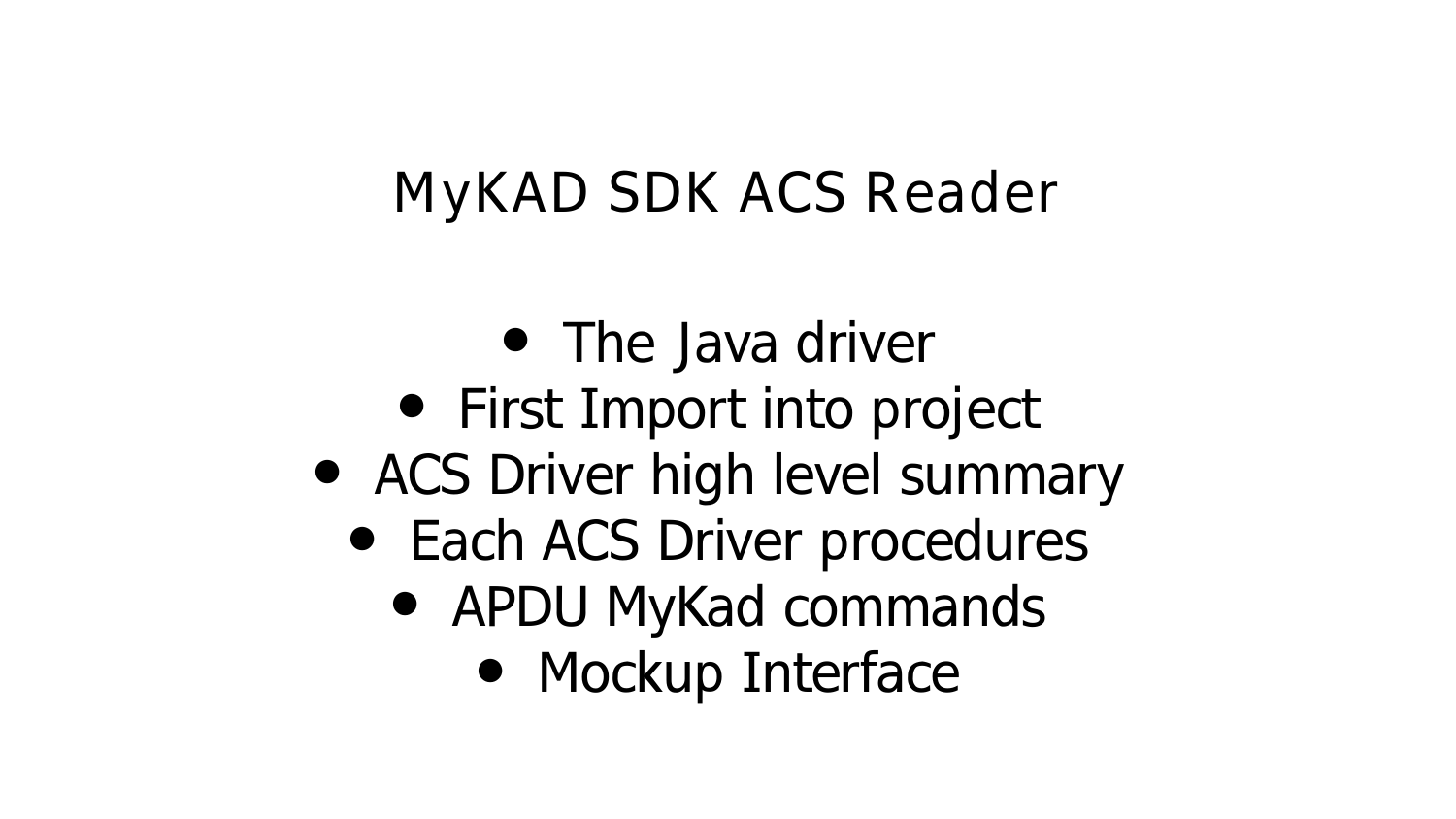

# MyKAD SDK ACS Reader
The Java driver
First Import into project
ACS Driver high level summary
Each ACS Driver procedures
APDU MyKad commands
Mockup Interface